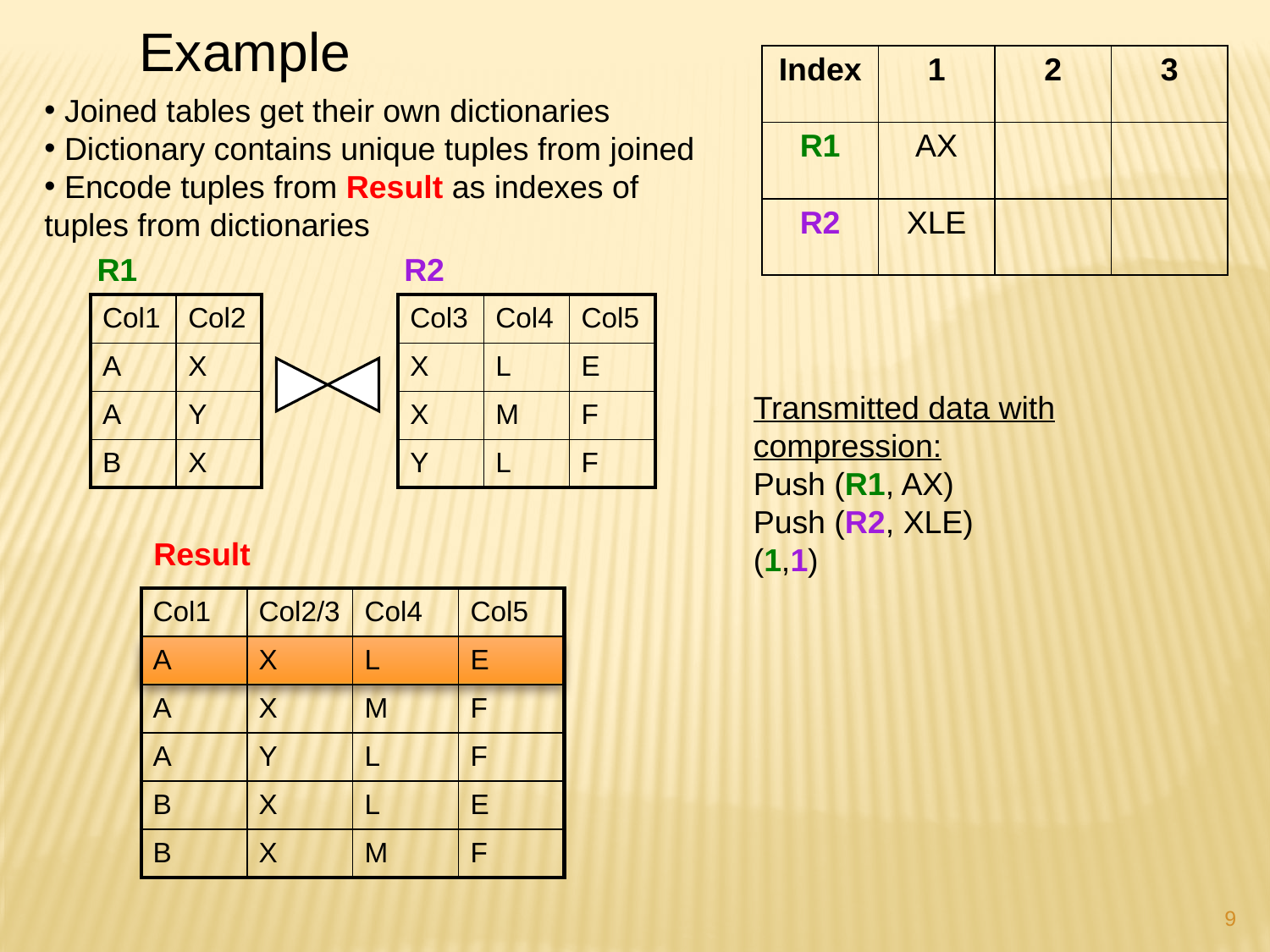

Example
| Index | 1 | 2 | 3 |
| --- | --- | --- | --- |
| R1 | AX |  |  |
| R2 | XLE |  |  |
 Joined tables get their own dictionaries
 Dictionary contains unique tuples from joined
 Encode tuples from Result as indexes of tuples from dictionaries
R1
R2
| Col1 | Col2 |
| --- | --- |
| A | X |
| A | Y |
| B | X |
| Col3 | Col4 | Col5 |
| --- | --- | --- |
| X | L | E |
| X | M | F |
| Y | L | F |

Transmitted data with compression:
Push (R1, AX)
Push (R2, XLE)
(1,1)
Result
| Col1 | Col2/3 | Col4 | Col5 |
| --- | --- | --- | --- |
| A | X | L | E |
| A | X | M | F |
| A | Y | L | F |
| B | X | L | E |
| B | X | M | F |

9